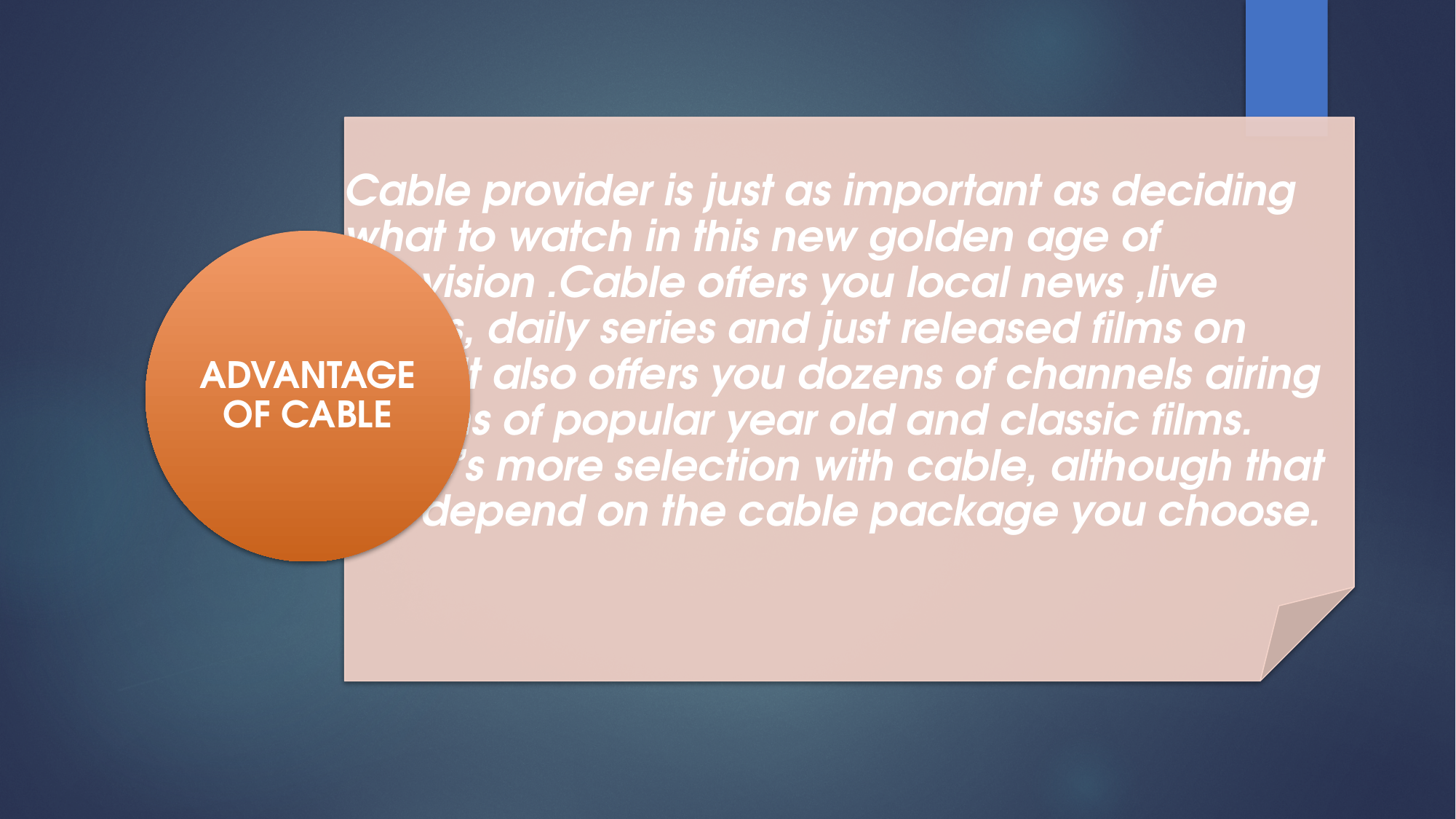

Cable provider is just as important as deciding what to watch in this new golden age of television .Cable offers you local news ,live sports, daily series and just released films on DVD. It also offers you dozens of channels airing dozens of popular year old and classic films. There’s more selection with cable, although that will depend on the cable package you choose.
ADVANTAGE OF CABLE